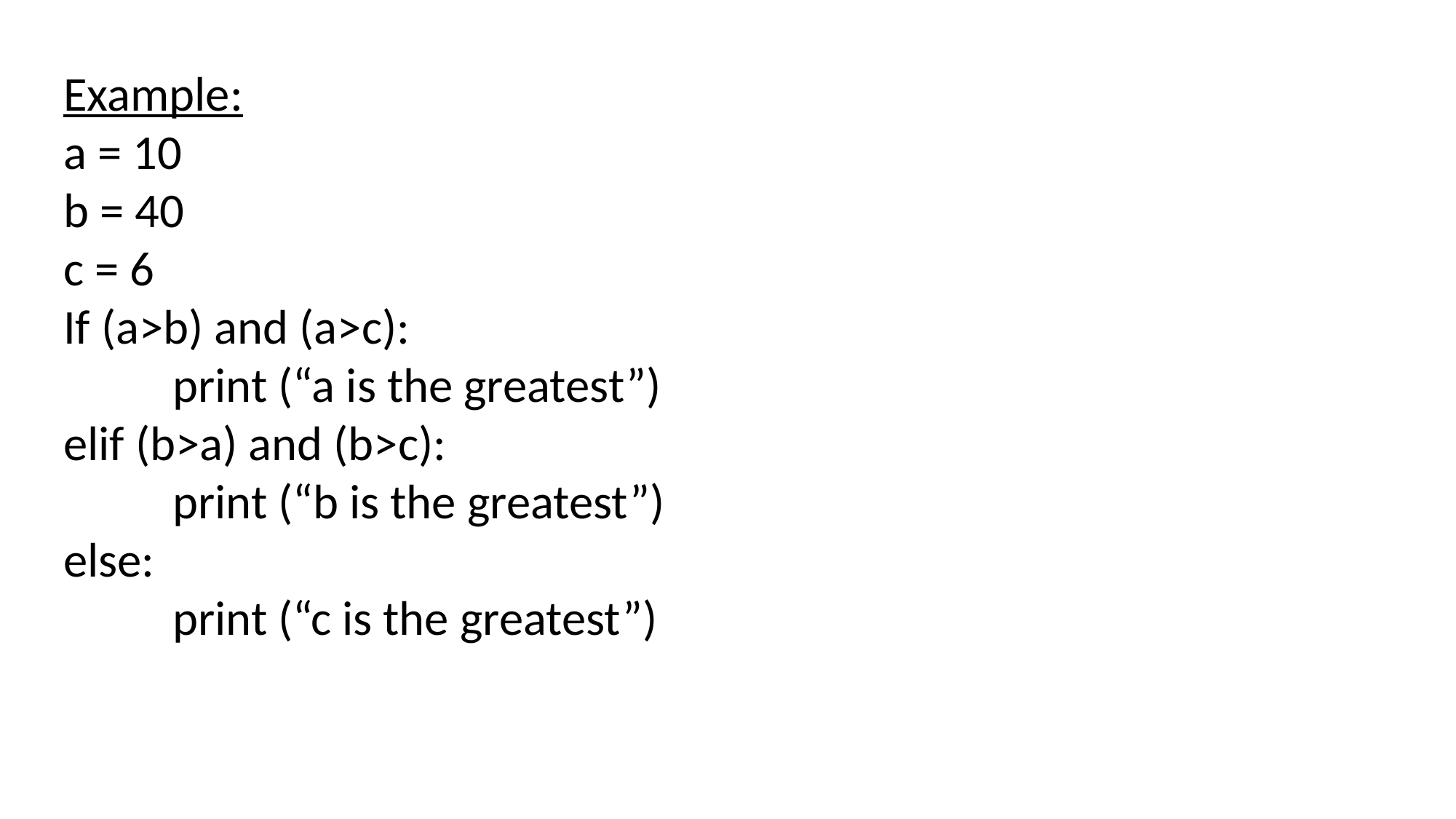

Example:
a = 10
b = 40
c = 6
If (a>b) and (a>c):
	print (“a is the greatest”)
elif (b>a) and (b>c):
	print (“b is the greatest”)
else:
	print (“c is the greatest”)